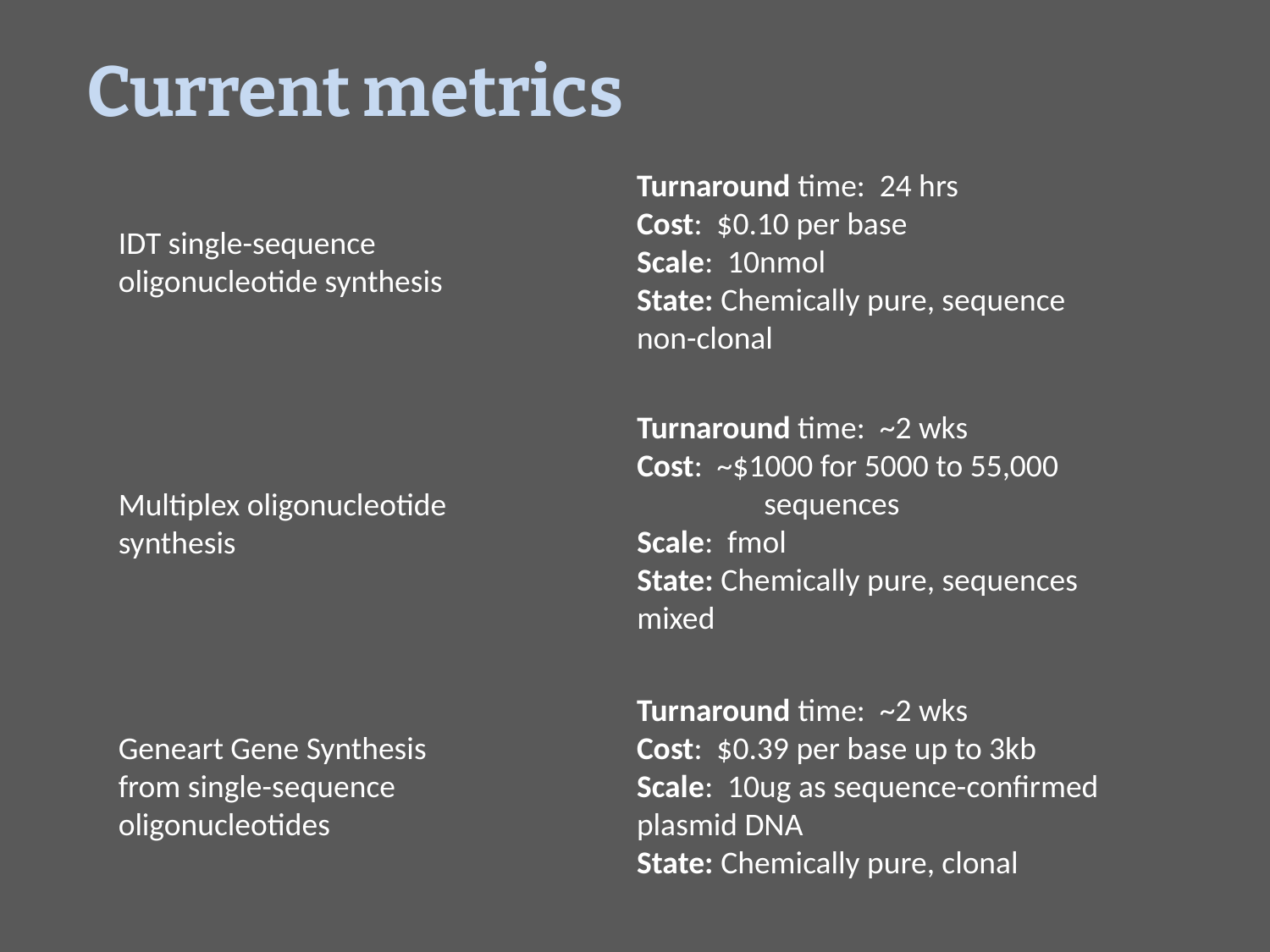

Current metrics
Turnaround time:  24 hrs
Cost:  $0.10 per base
Scale:  10nmol
State: Chemically pure, sequence 	non-clonal
IDT single-sequence oligonucleotide synthesis
Turnaround time:  ~2 wks
Cost:  ~$1000 for 5000 to 55,000
	sequences
Scale:  fmol
State: Chemically pure, sequences 	mixed
Multiplex oligonucleotide synthesis
Turnaround time:  ~2 wks
Cost:  $0.39 per base up to 3kb
Scale:  10ug as sequence-confirmed 	plasmid DNA
State: Chemically pure, clonal
Geneart Gene Synthesis from single-sequence oligonucleotides